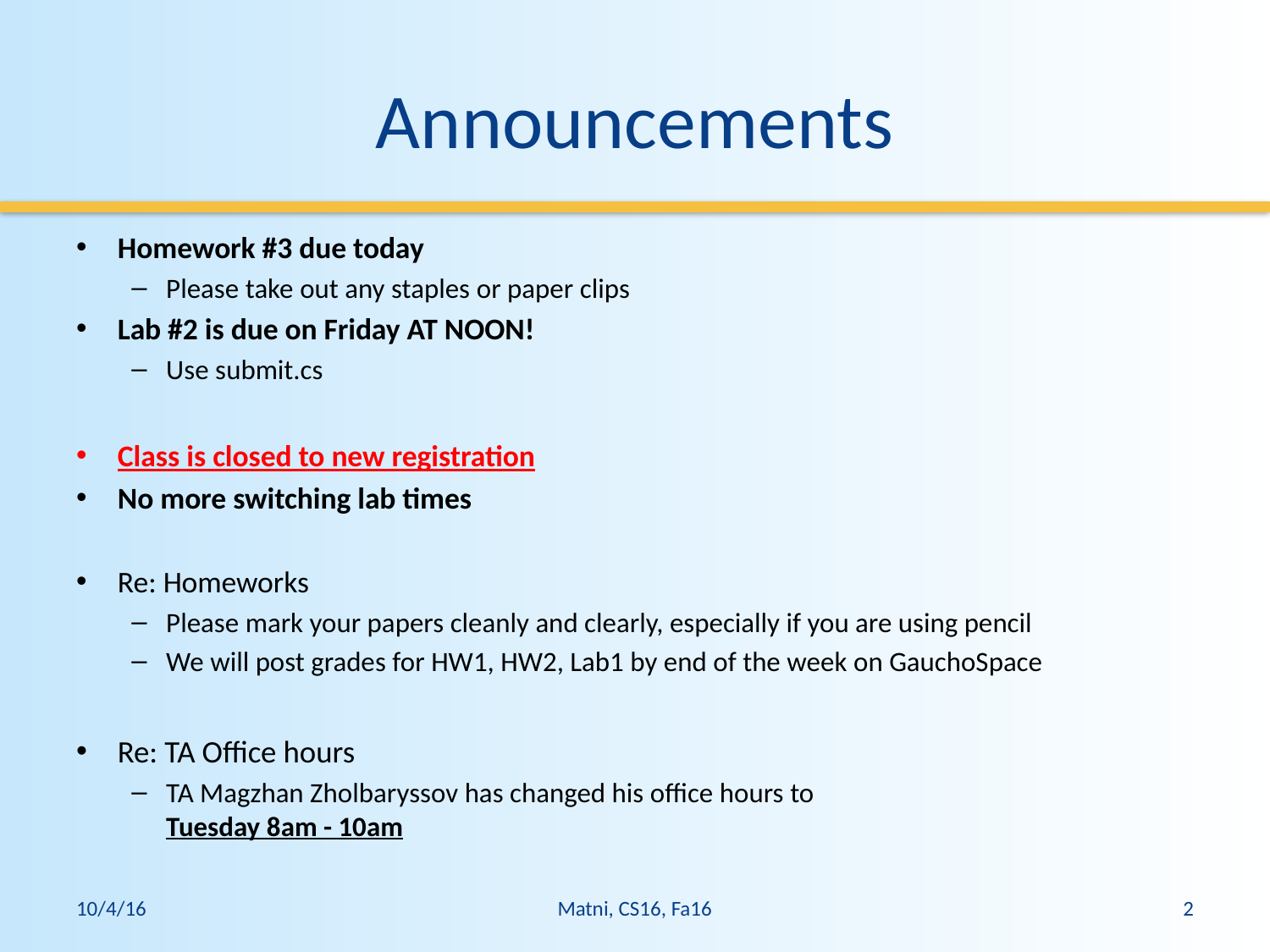

# Announcements
Homework #3 due today
Please take out any staples or paper clips
Lab #2 is due on Friday AT NOON!
Use submit.cs

Class is closed to new registration
No more switching lab times

Re: Homeworks
Please mark your papers cleanly and clearly, especially if you are using pencil
We will post grades for HW1, HW2, Lab1 by end of the week on GauchoSpace

Re: TA Office hours
TA Magzhan Zholbaryssov has changed his office hours to
Tuesday 8am - 10am
10/4/16
Matni, CS16, Fa16
2